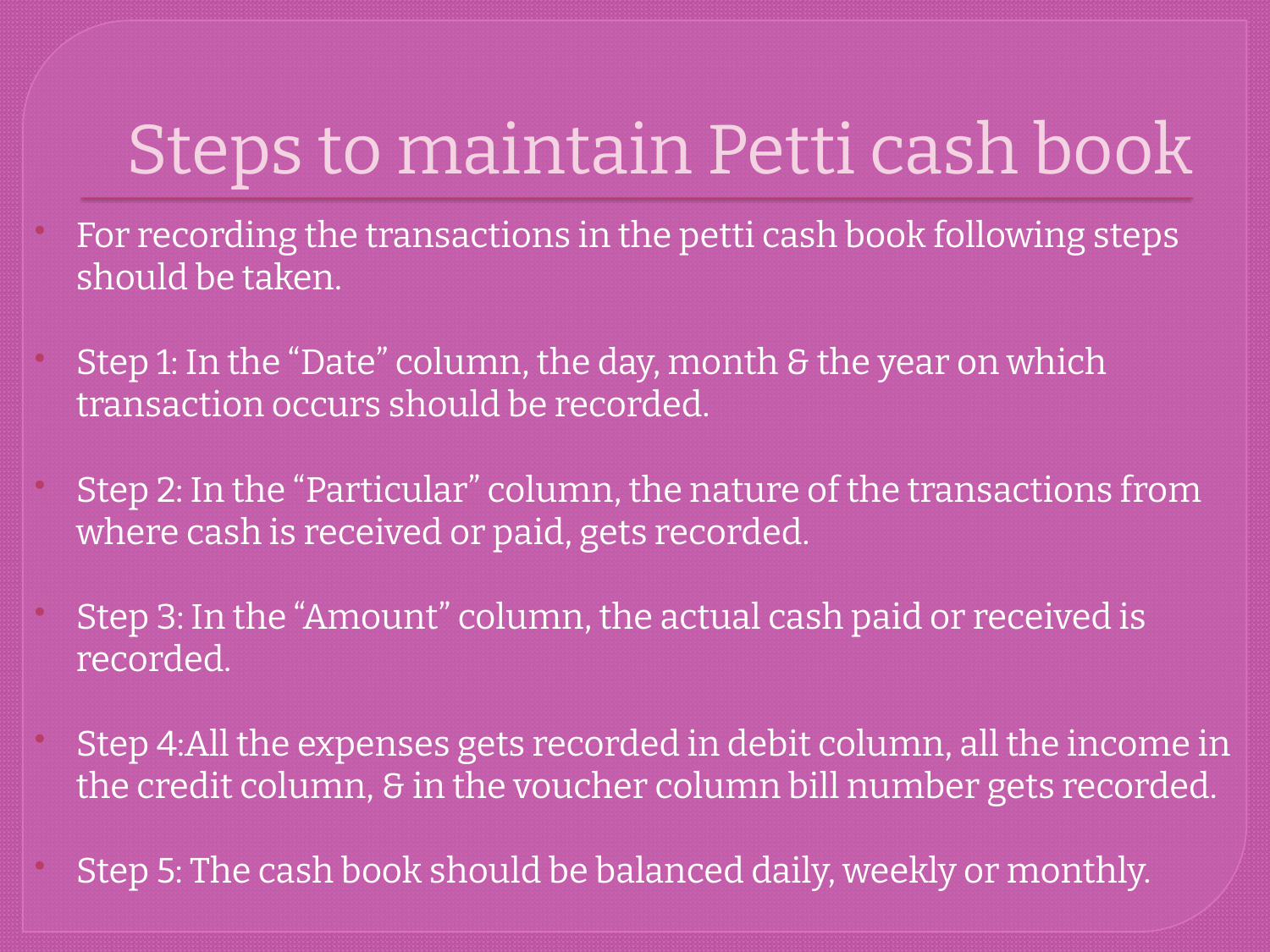

# Steps to maintain Petti cash book
For recording the transactions in the petti cash book following steps should be taken.

Step 1: In the “Date” column, the day, month & the year on which transaction occurs should be recorded.

Step 2: In the “Particular” column, the nature of the transactions from where cash is received or paid, gets recorded.

Step 3: In the “Amount” column, the actual cash paid or received is recorded.

Step 4:All the expenses gets recorded in debit column, all the income in the credit column, & in the voucher column bill number gets recorded.

Step 5: The cash book should be balanced daily, weekly or monthly.